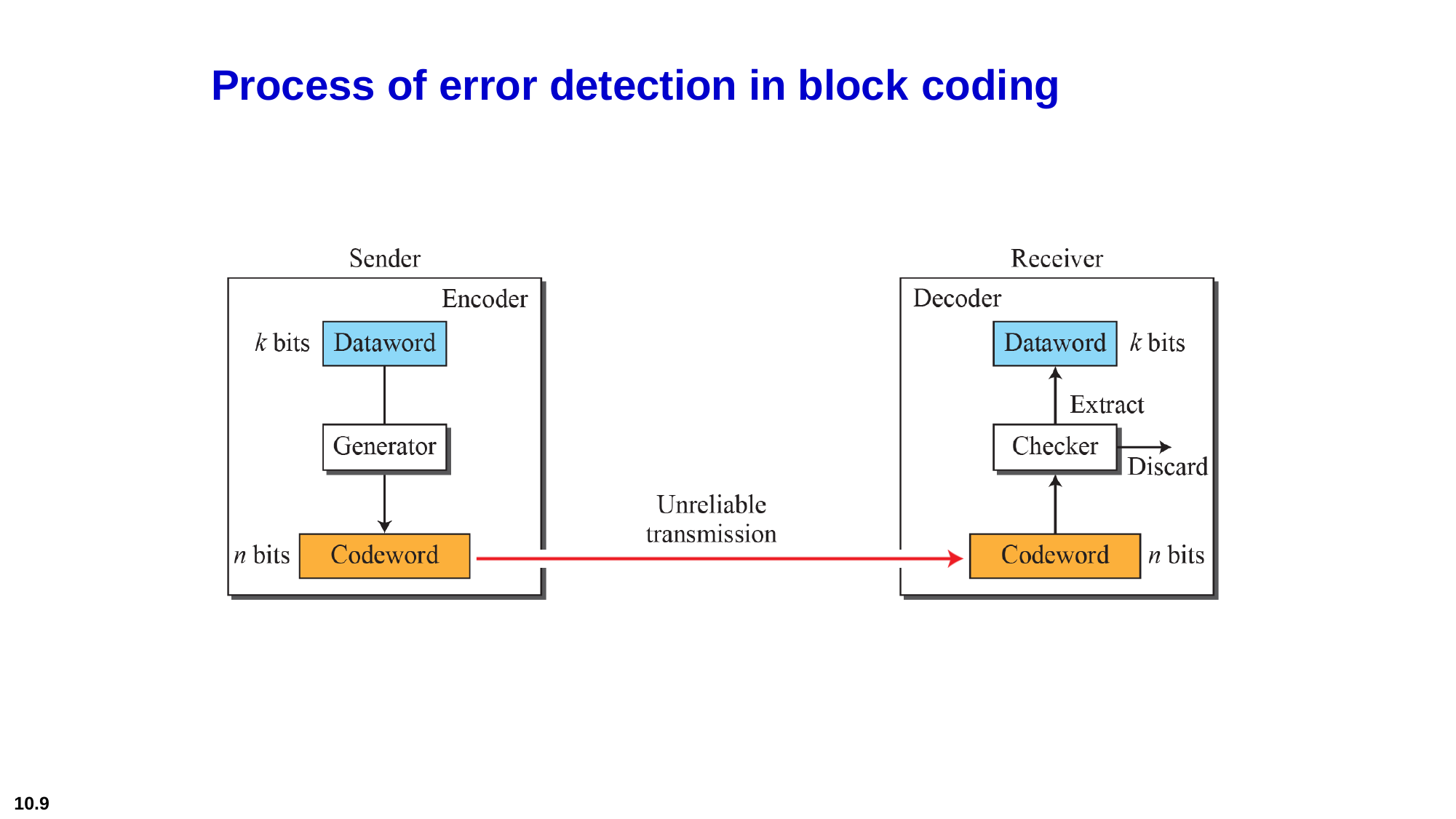

# Process of error detection in block coding

10.9